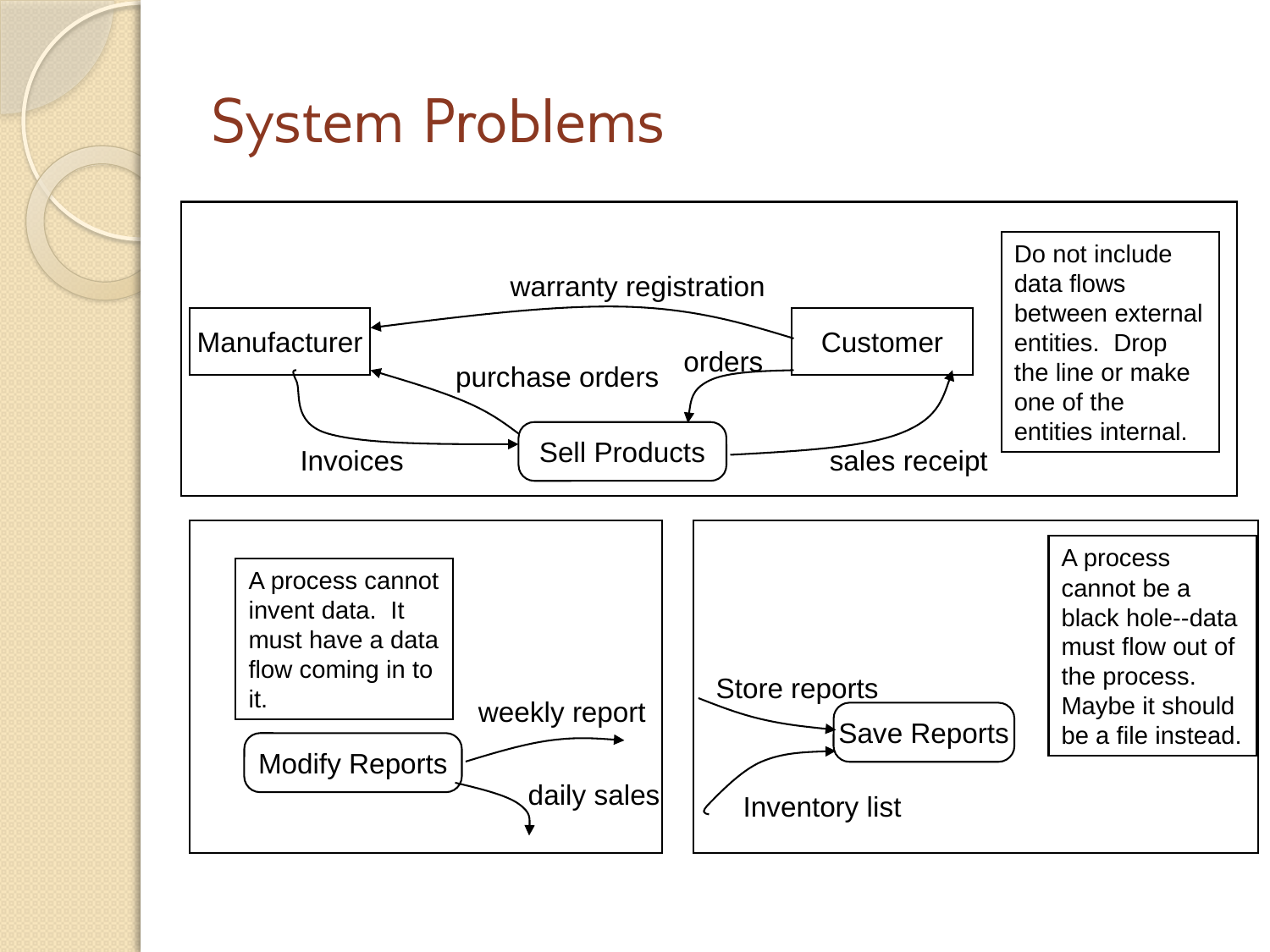

# System Problems

Do not include data flows between external entities.  Drop the line or make one of the entities internal.
warranty registration

Manufacturer
Customer
orders
purchase orders

Sell Products
Invoices
sales receipt

A process cannot be a black hole--data must flow out of the process.  Maybe it should be a file instead.
A process cannot invent data.  It must have a data flow coming in to it.
Store reports
weekly report

Save Reports
Modify Reports

daily sales

Inventory list